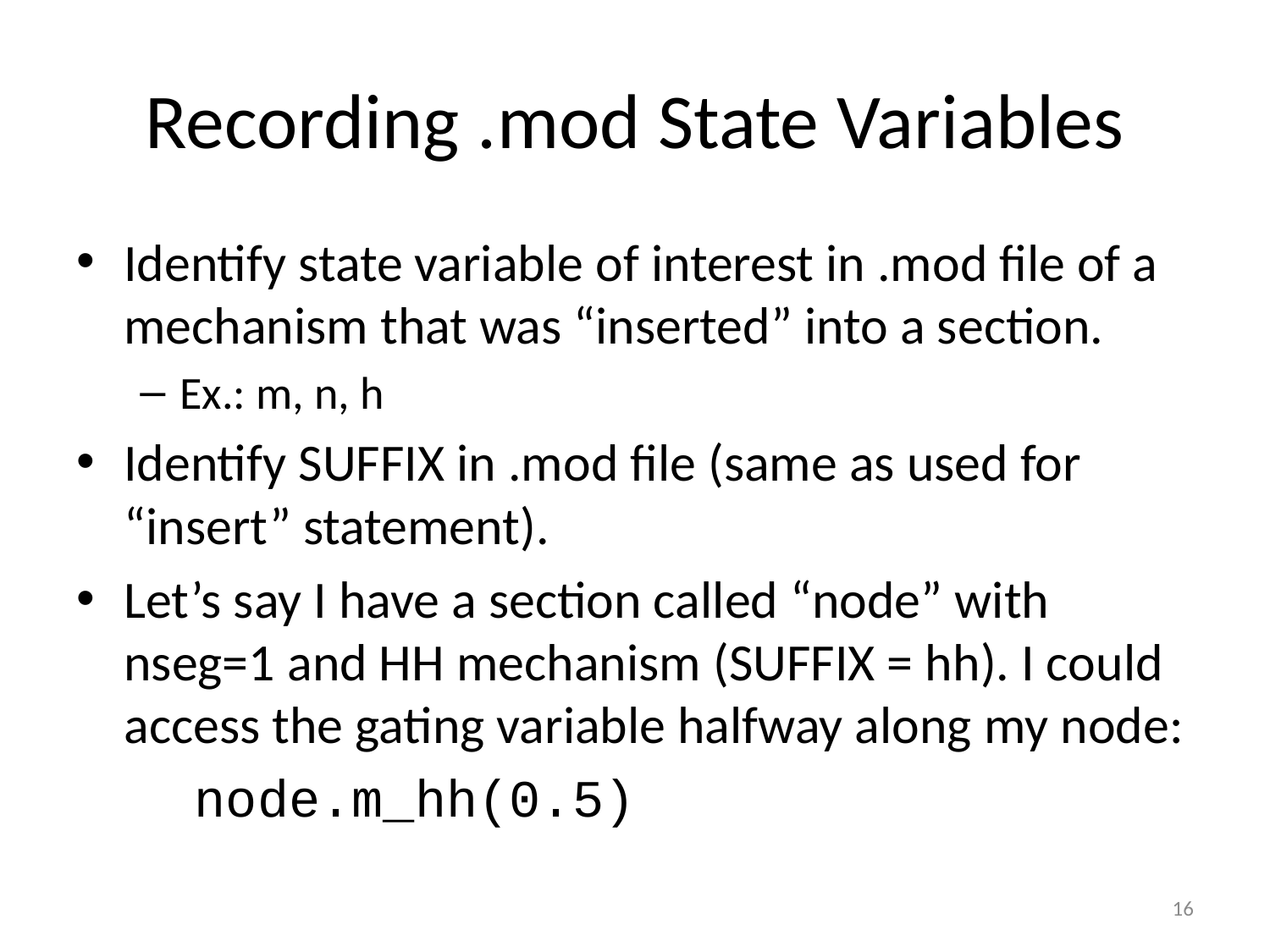

# Recording .mod State Variables
Identify state variable of interest in .mod file of a mechanism that was “inserted” into a section.
Ex.: m, n, h
Identify SUFFIX in .mod file (same as used for “insert” statement).
Let’s say I have a section called “node” with nseg=1 and HH mechanism (SUFFIX = hh). I could access the gating variable halfway along my node:
	node.m_hh(0.5)
16